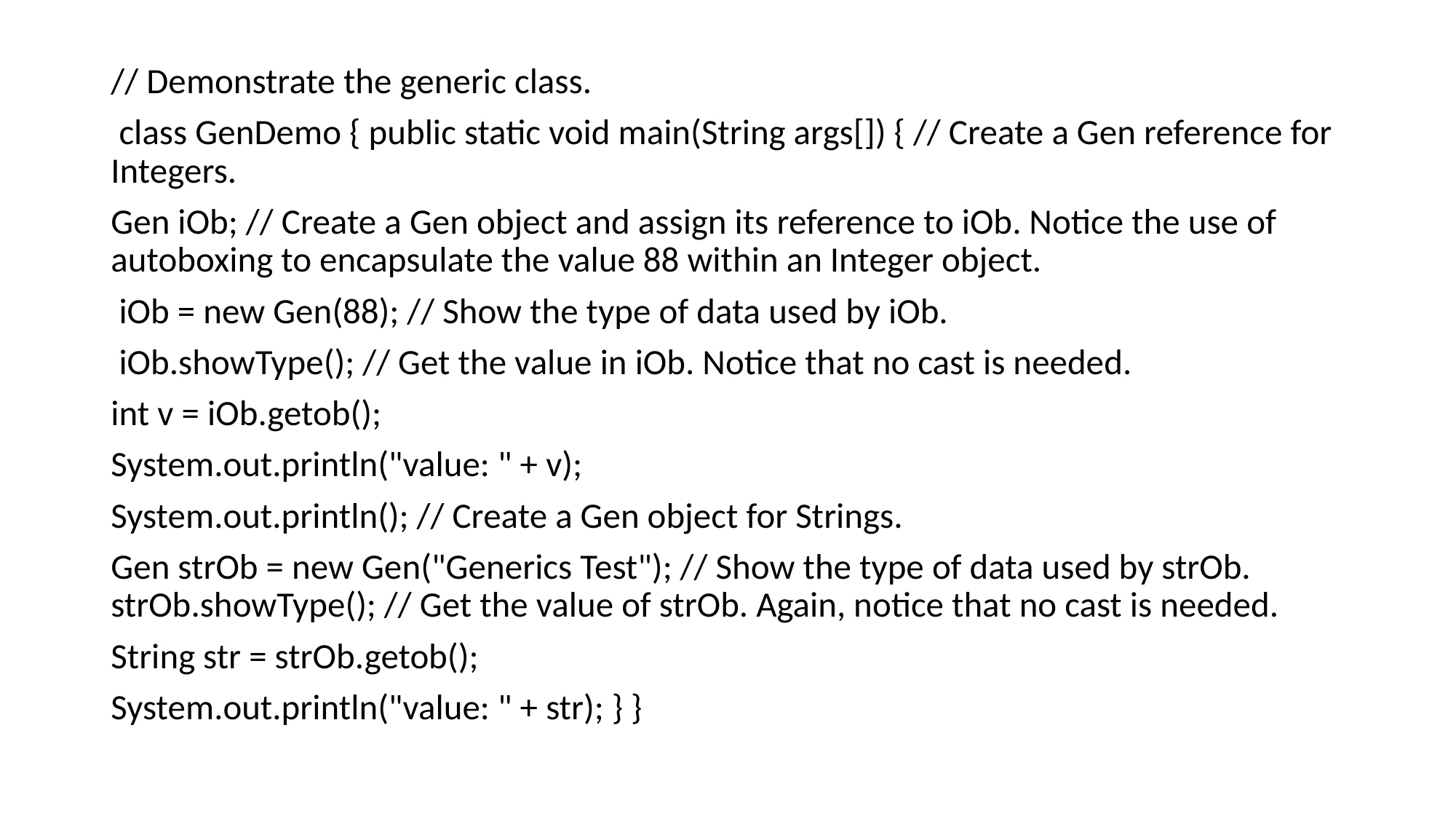

// Demonstrate the generic class.
 class GenDemo { public static void main(String args[]) { // Create a Gen reference for Integers.
Gen iOb; // Create a Gen object and assign its reference to iOb. Notice the use of autoboxing to encapsulate the value 88 within an Integer object.
 iOb = new Gen(88); // Show the type of data used by iOb.
 iOb.showType(); // Get the value in iOb. Notice that no cast is needed.
int v = iOb.getob();
System.out.println("value: " + v);
System.out.println(); // Create a Gen object for Strings.
Gen strOb = new Gen("Generics Test"); // Show the type of data used by strOb. strOb.showType(); // Get the value of strOb. Again, notice that no cast is needed.
String str = strOb.getob();
System.out.println("value: " + str); } }